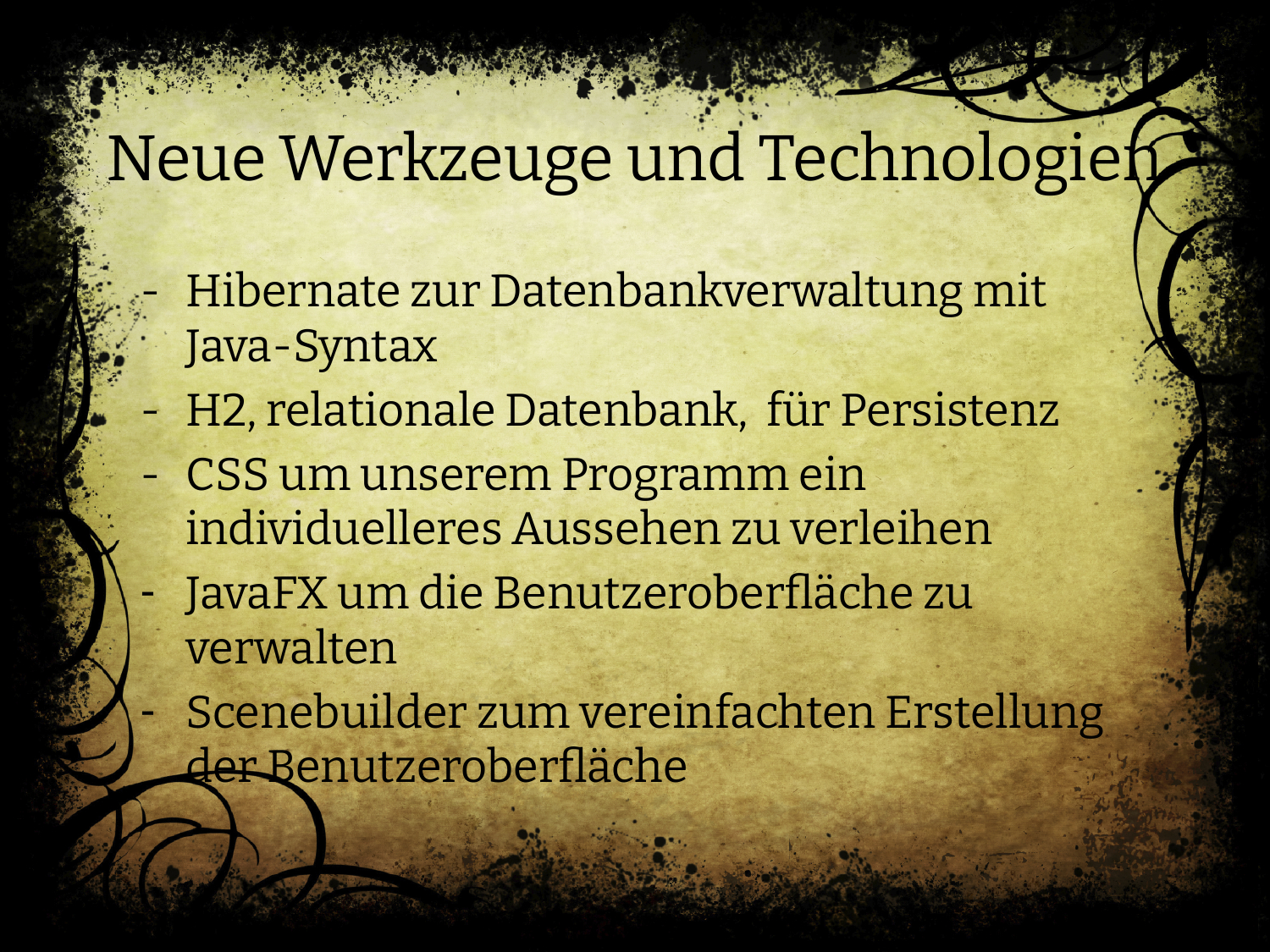

# Neue Werkzeuge und Technologien
- 	Hibernate zur Datenbankverwaltung mit Java-Syntax
-	H2, relationale Datenbank,  für Persistenz
- 	CSS um unserem Programm ein individuelleres Aussehen zu verleihen
JavaFX um die Benutzeroberfläche zu verwalten
Scenebuilder zum vereinfachten Erstellung der Benutzeroberfläche